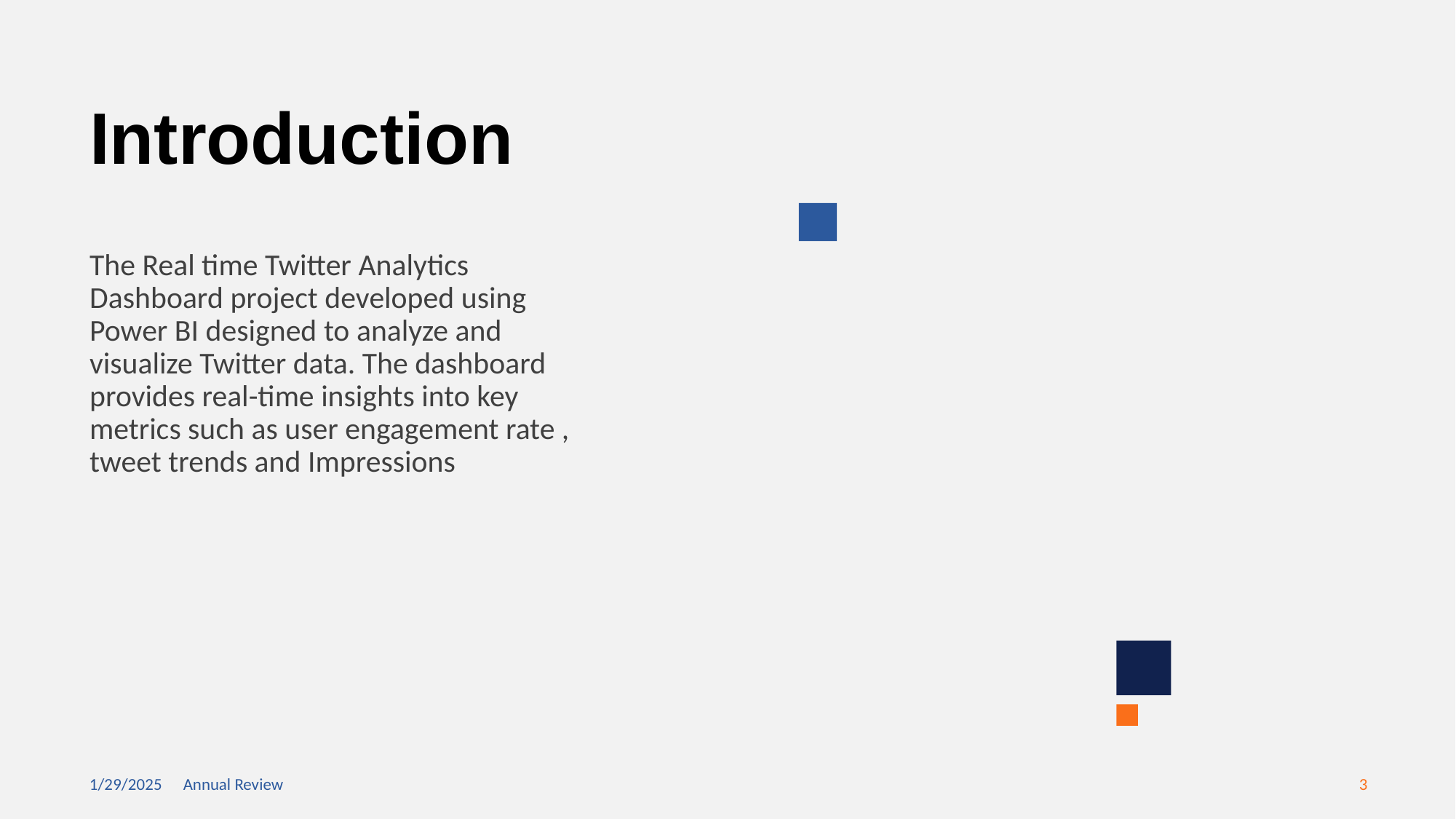

# Introduction
The Real time Twitter Analytics Dashboard project developed using Power BI designed to analyze and visualize Twitter data. The dashboard provides real-time insights into key metrics such as user engagement rate , tweet trends and Impressions